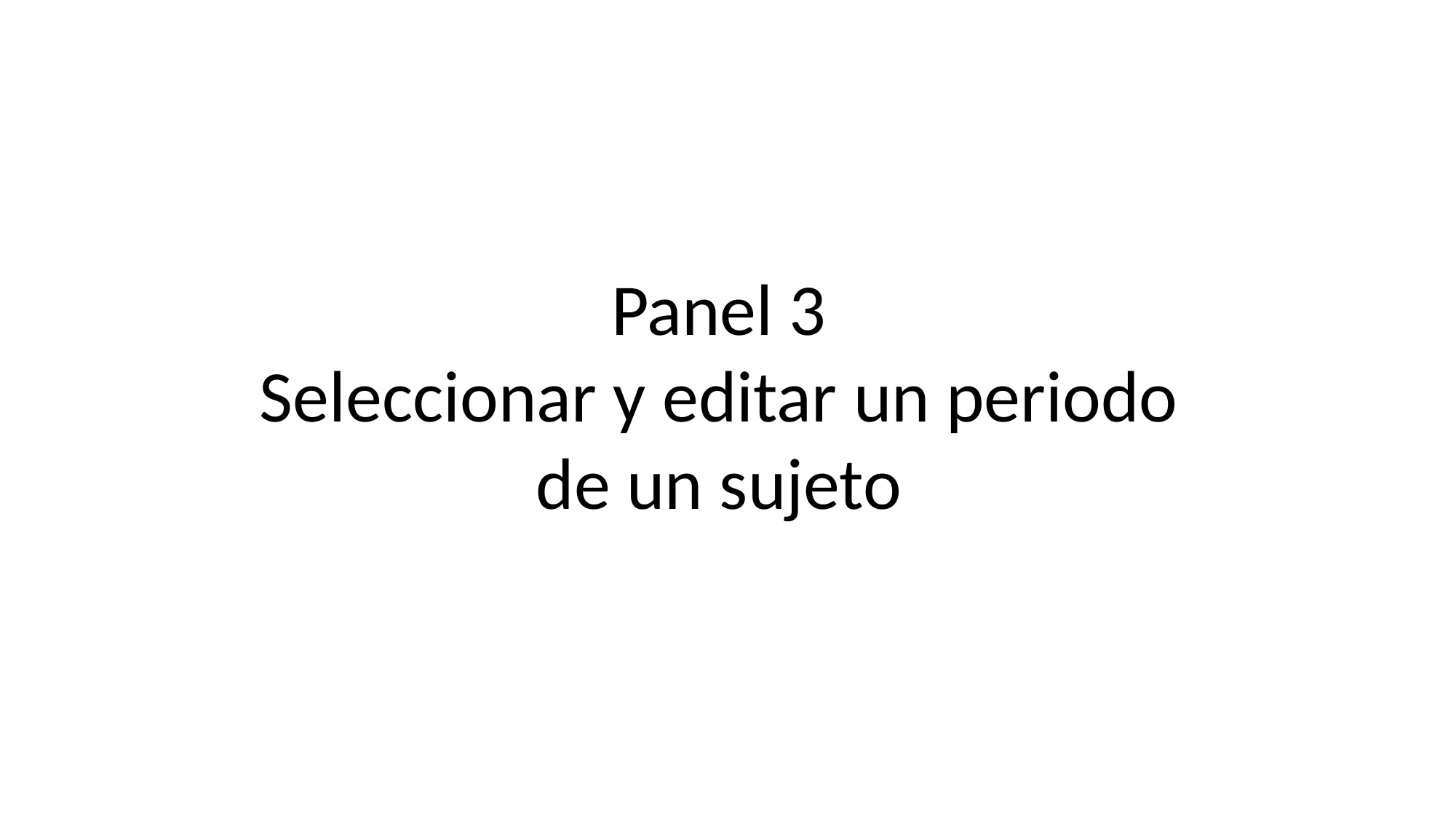

Panel 3
Seleccionar y editar un periodo
de un sujeto